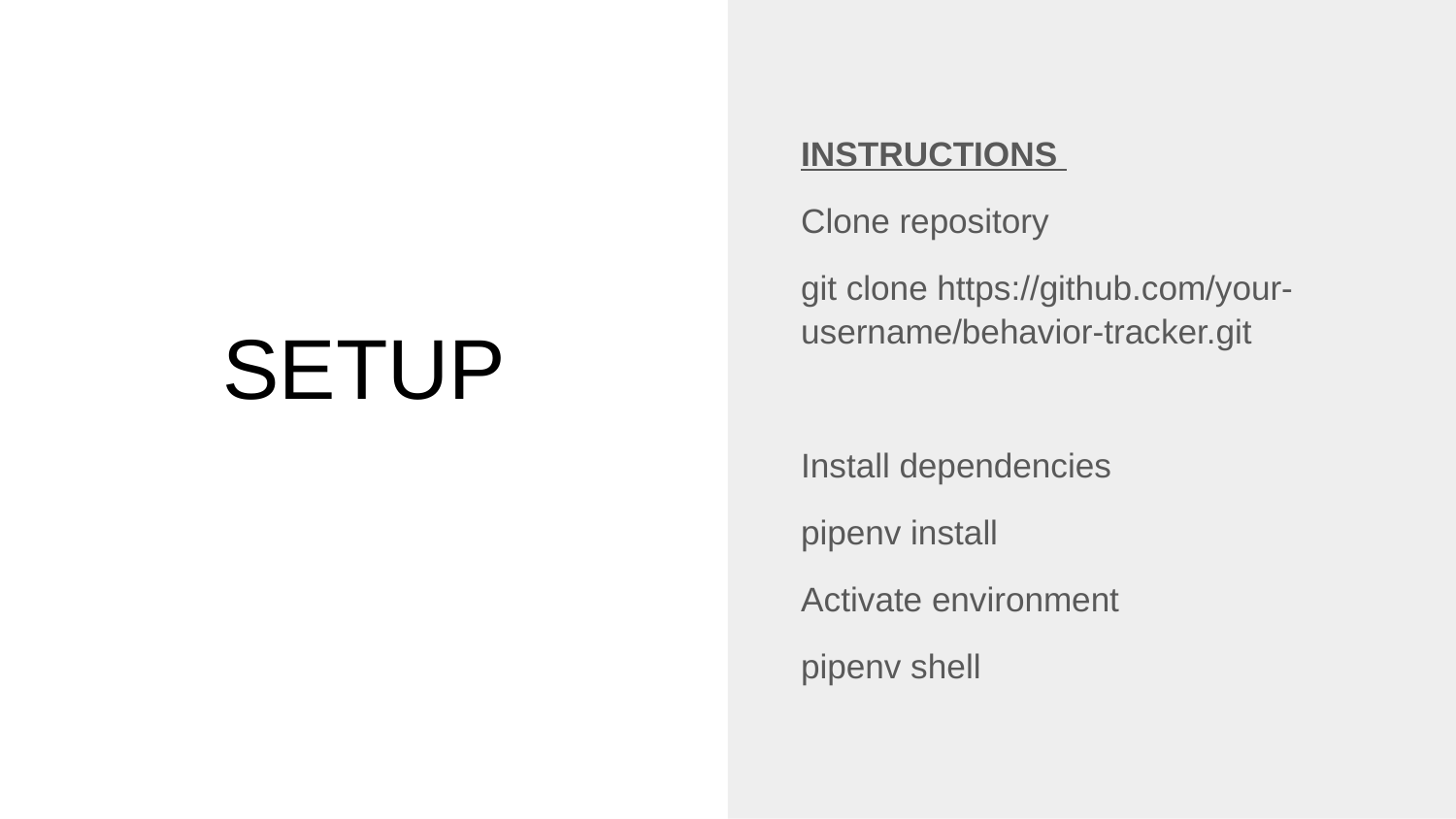

INSTRUCTIONS
Clone repository
git clone https://github.com/your-username/behavior-tracker.git

Install dependencies
pipenv install
Activate environment
pipenv shell

# SETUP